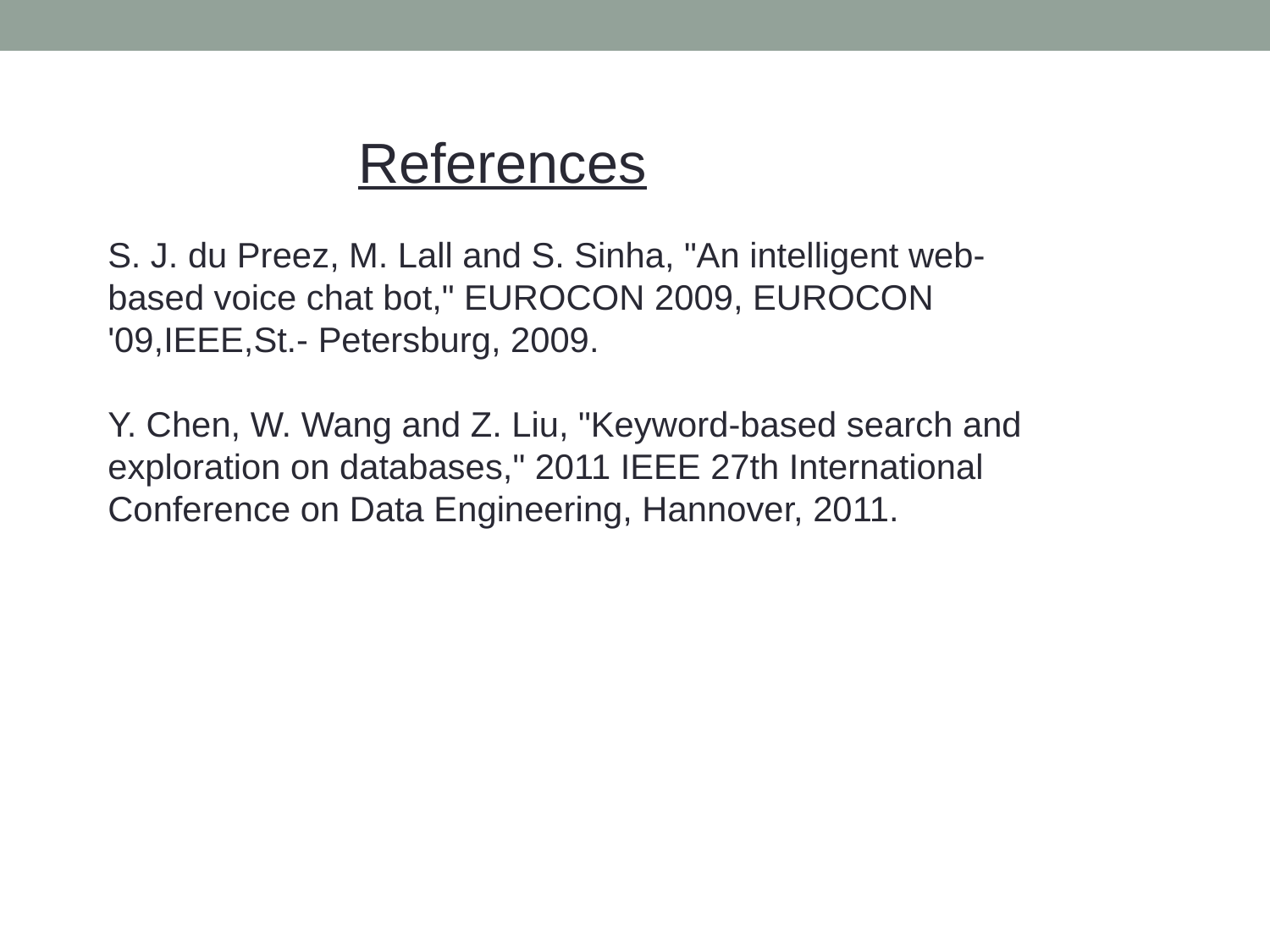

References
S. J. du Preez, M. Lall and S. Sinha, "An intelligent web-based voice chat bot," EUROCON 2009, EUROCON '09,IEEE,St.- Petersburg, 2009.
Y. Chen, W. Wang and Z. Liu, "Keyword-based search and exploration on databases," 2011 IEEE 27th International Conference on Data Engineering, Hannover, 2011.